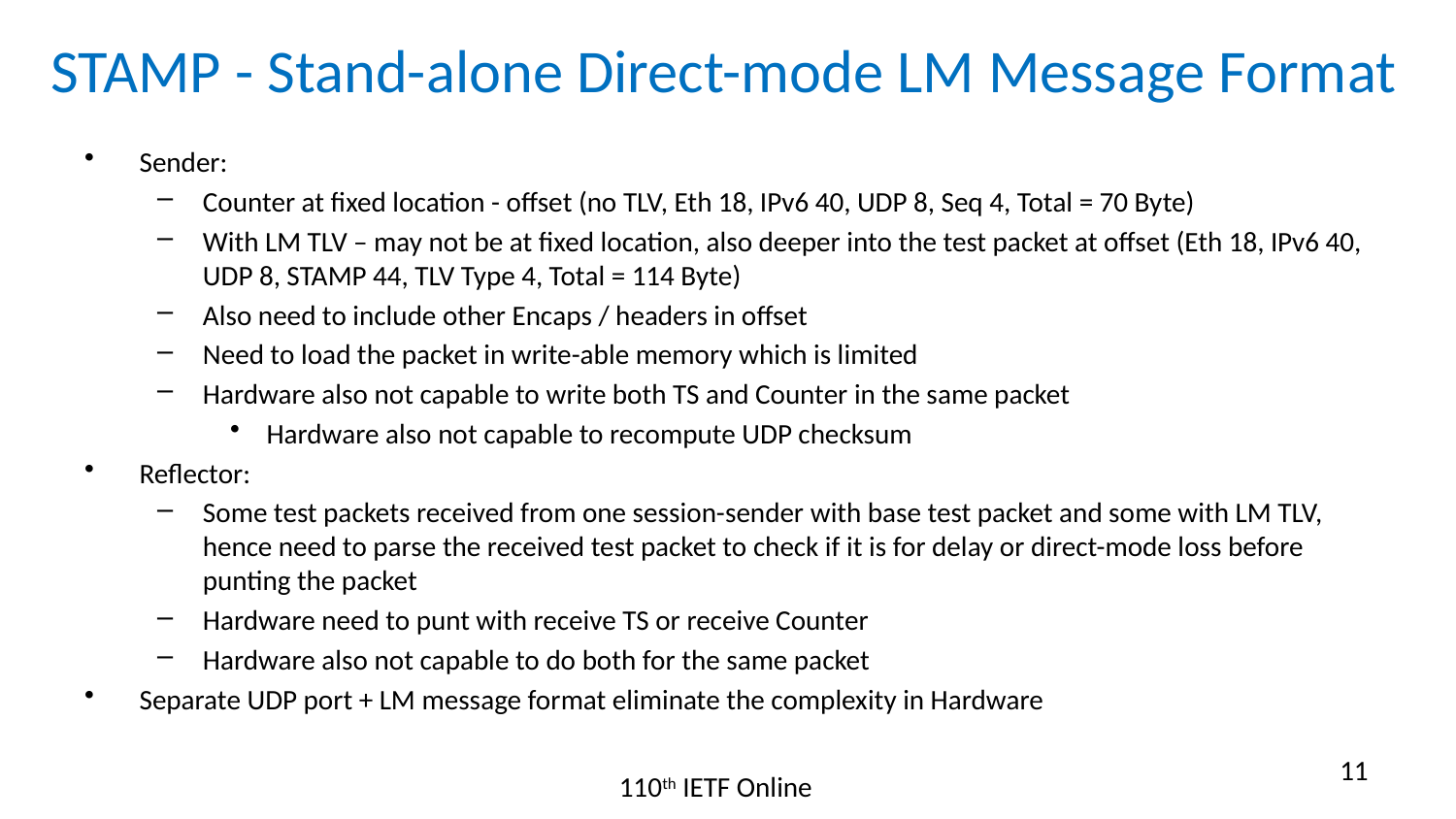

# STAMP - Stand-alone Direct-mode LM Message Format
Sender:
Counter at fixed location - offset (no TLV, Eth 18, IPv6 40, UDP 8, Seq 4, Total = 70 Byte)
With LM TLV – may not be at fixed location, also deeper into the test packet at offset (Eth 18, IPv6 40, UDP 8, STAMP 44, TLV Type 4, Total = 114 Byte)
Also need to include other Encaps / headers in offset
Need to load the packet in write-able memory which is limited
Hardware also not capable to write both TS and Counter in the same packet
Hardware also not capable to recompute UDP checksum
Reflector:
Some test packets received from one session-sender with base test packet and some with LM TLV, hence need to parse the received test packet to check if it is for delay or direct-mode loss before punting the packet
Hardware need to punt with receive TS or receive Counter
Hardware also not capable to do both for the same packet
Separate UDP port + LM message format eliminate the complexity in Hardware
11
110th IETF Online